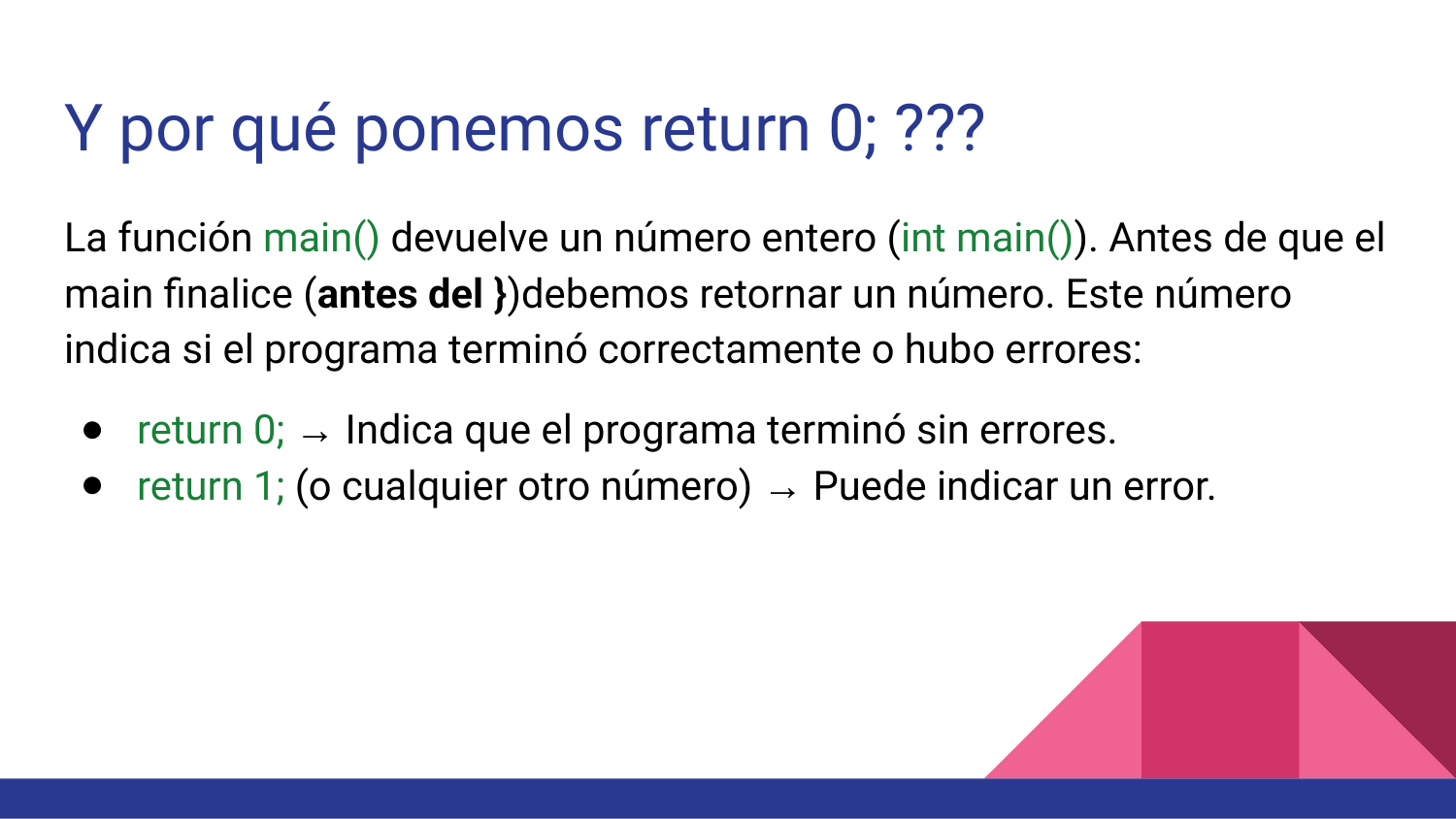

# Y por qué ponemos return 0; ???
La función main() devuelve un número entero (int main()). Antes de que el main finalice (antes del })debemos retornar un número. Este número indica si el programa terminó correctamente o hubo errores:
return 0; → Indica que el programa terminó sin errores.
return 1; (o cualquier otro número) → Puede indicar un error.